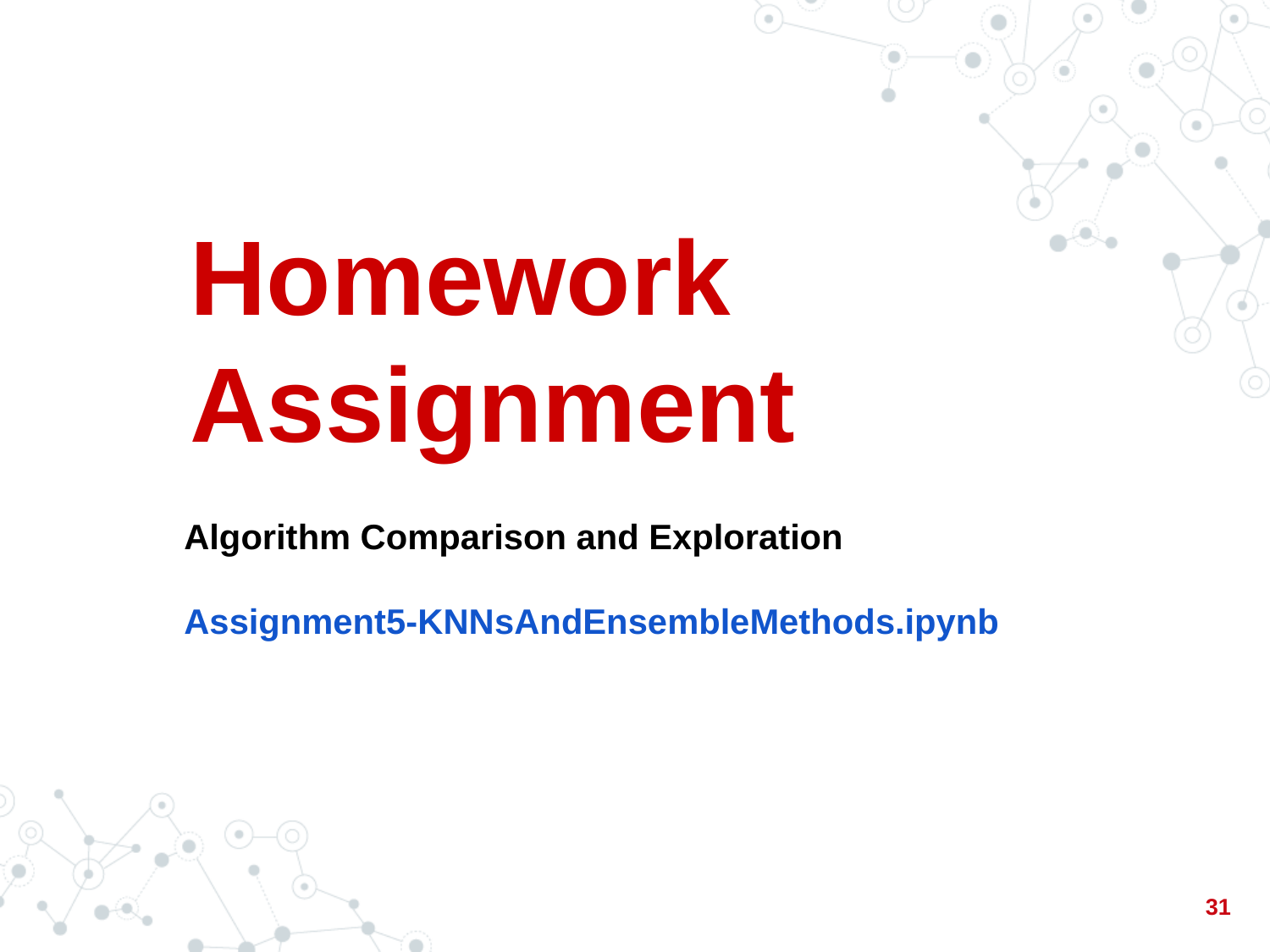

Homework
Assignment
Algorithm Comparison and Exploration

Assignment5-KNNsAndEnsembleMethods.ipynb

31